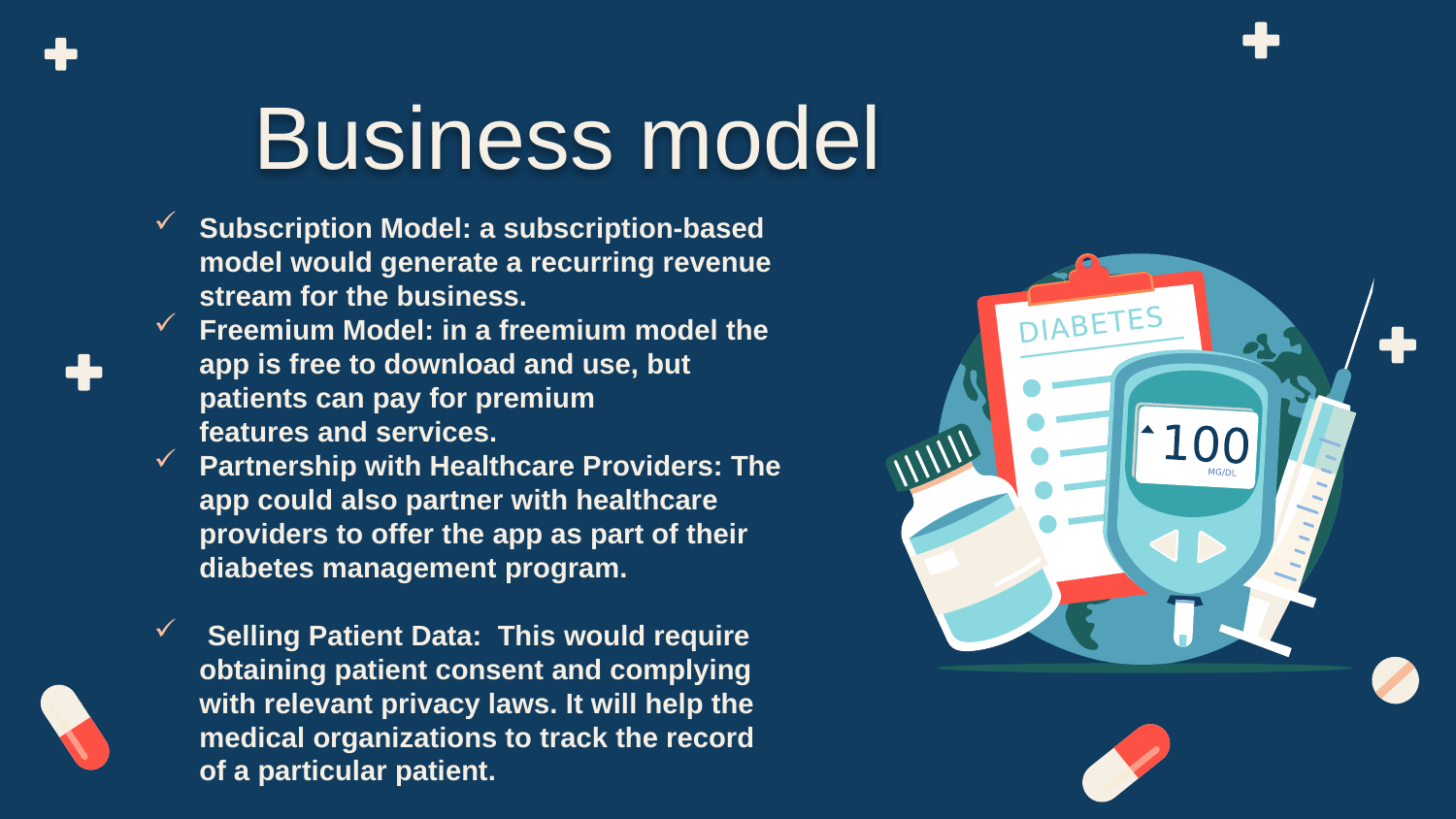

# Business model
Subscription Model: a subscription-based model would generate a recurring revenue stream for the business.
Freemium Model: in a freemium model the app is free to download and use, but patients can pay for premium features and services.
Partnership with Healthcare Providers: The app could also partner with healthcare providers to offer the app as part of their diabetes management program.
 Selling Patient Data:  This would require obtaining patient consent and complying with relevant privacy laws. It will help the medical organizations to track the record of a particular patient.